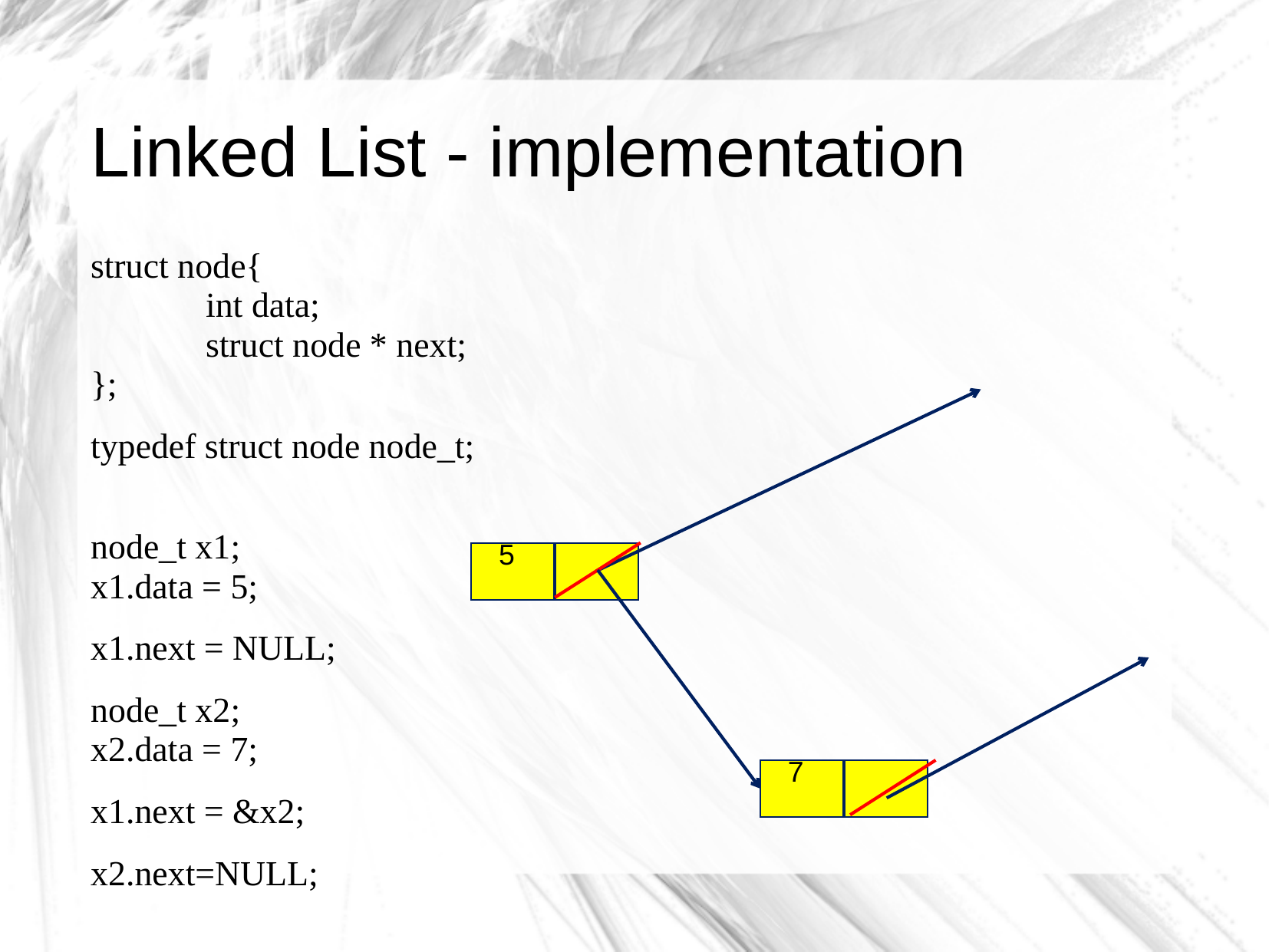

# Linked List - implementation
struct node{
	int data;
	struct node * next;
};
typedef struct node node_t;
node_t x1;
x1.data = 5;
x1.next = NULL;
node_t x2;
x2.data = 7;
x1.next = &x2;
x2.next=NULL;

  5
  7